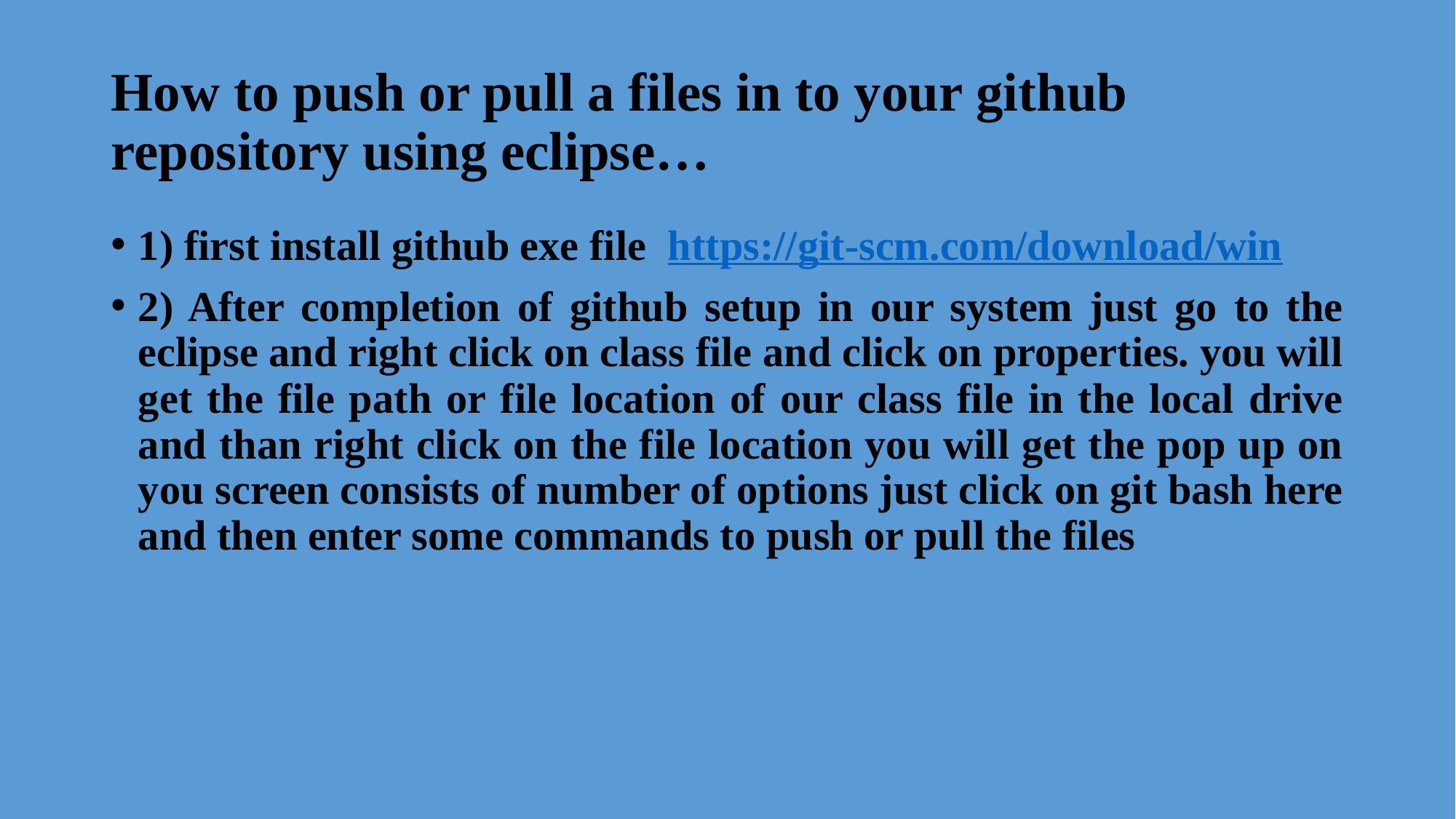

# How to push or pull a files in to your github repository using eclipse…
1) first install github exe file  https://git-scm.com/download/win
2) After completion of github setup in our system just go to the eclipse and right click on class file and click on properties. you will get the file path or file location of our class file in the local drive and than right click on the file location you will get the pop up on you screen consists of number of options just click on git bash here and then enter some commands to push or pull the files